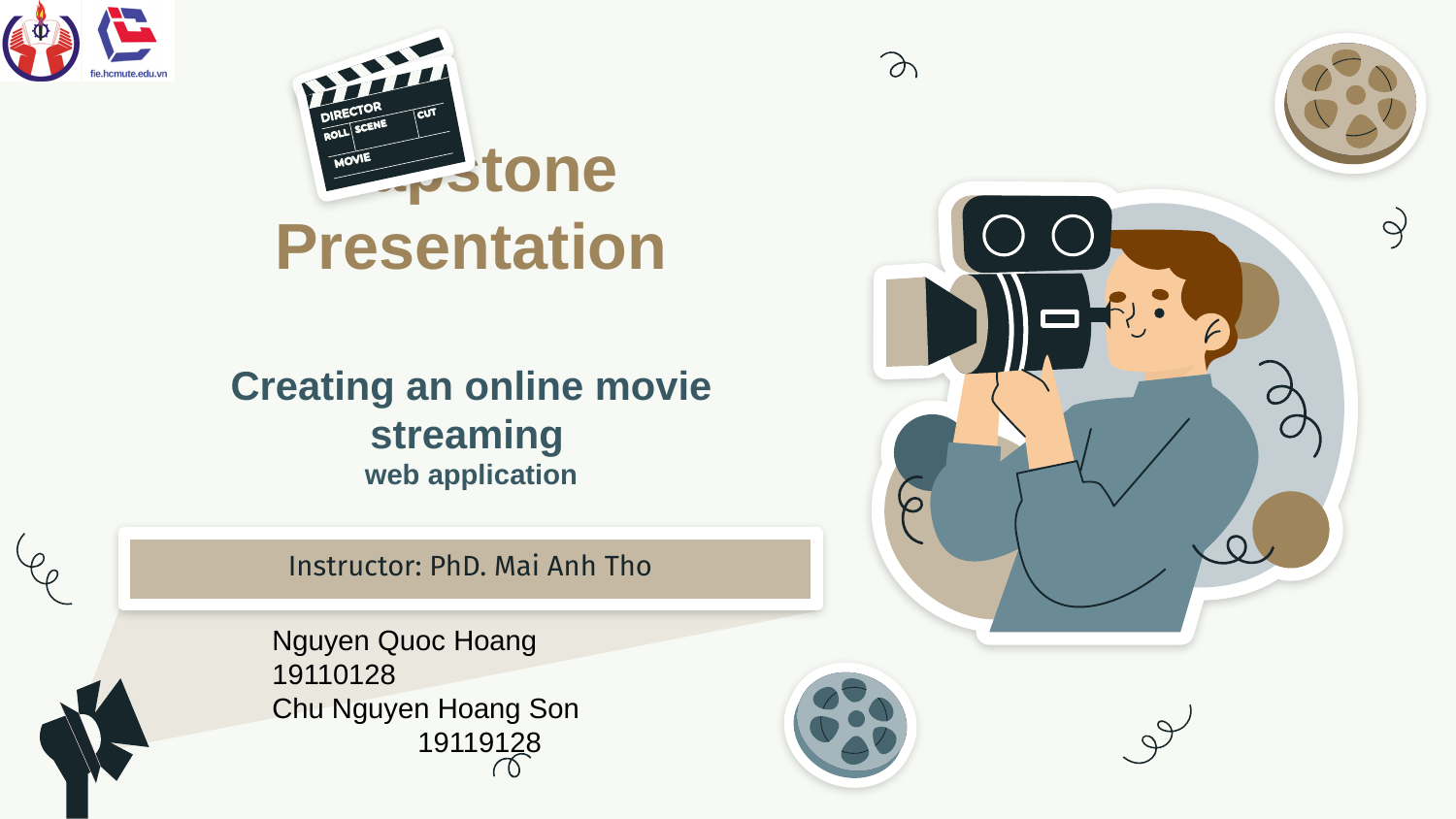

# Capstone Presentation Creating an online movie streaming web application
Instructor: PhD. Mai Anh Tho

Nguyen Quoc Hoang 	19110128
Chu Nguyen Hoang Son	19119128